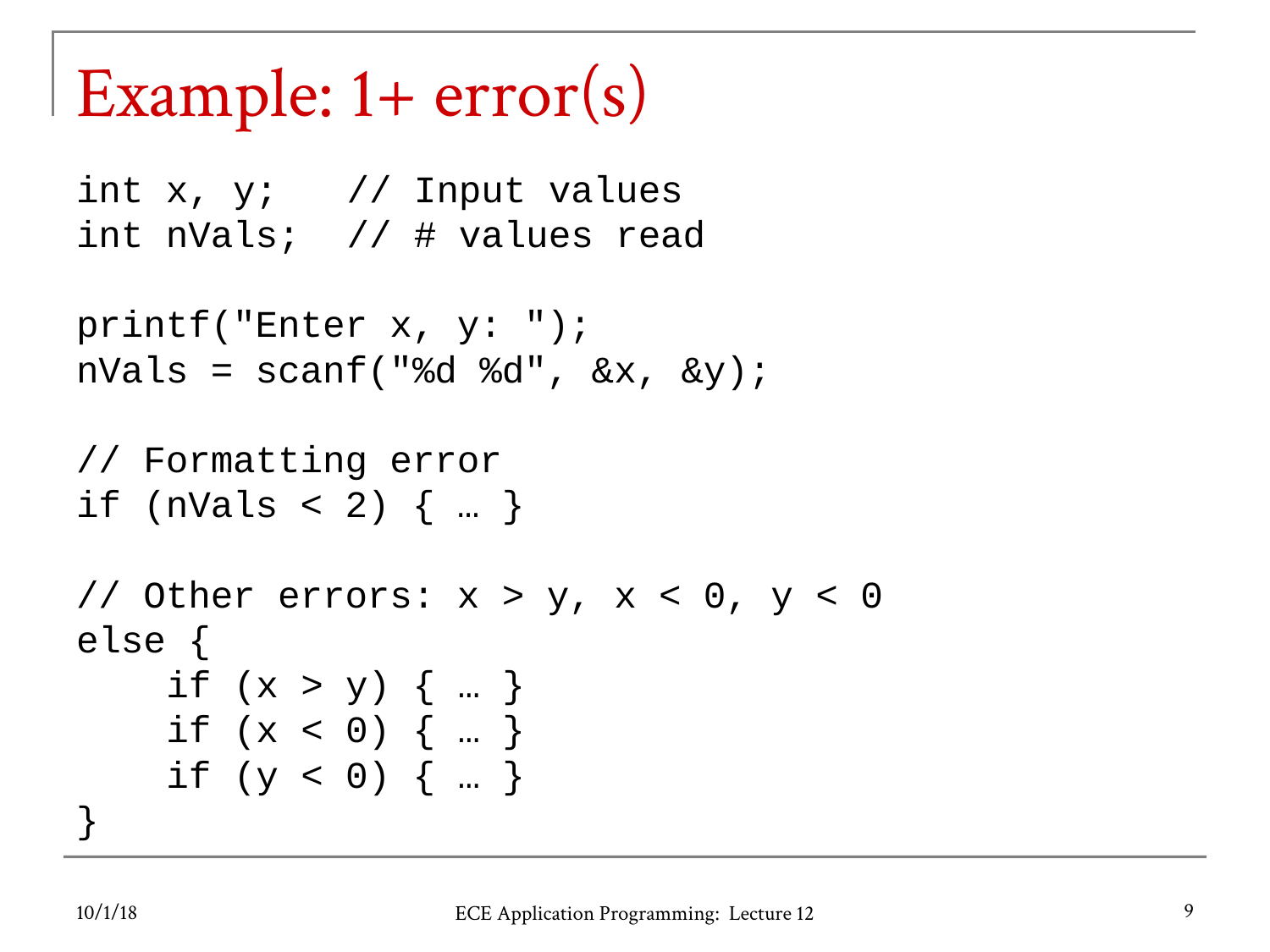

# Example: 1+ error(s)
int x, y;	// Input values
int nVals;	// # values read

printf("Enter x, y: ");
nVals = scanf("%d %d", &x, &y);

// Formatting error
if (nVals < 2) { … }

// Other errors: x > y, x < 0, y < 0
else {
	if (x > y) { … }
	if (x < 0) { … }
	if (y < 0) { … }
}

10/1/18
9
ECE Application Programming:  Lecture 12